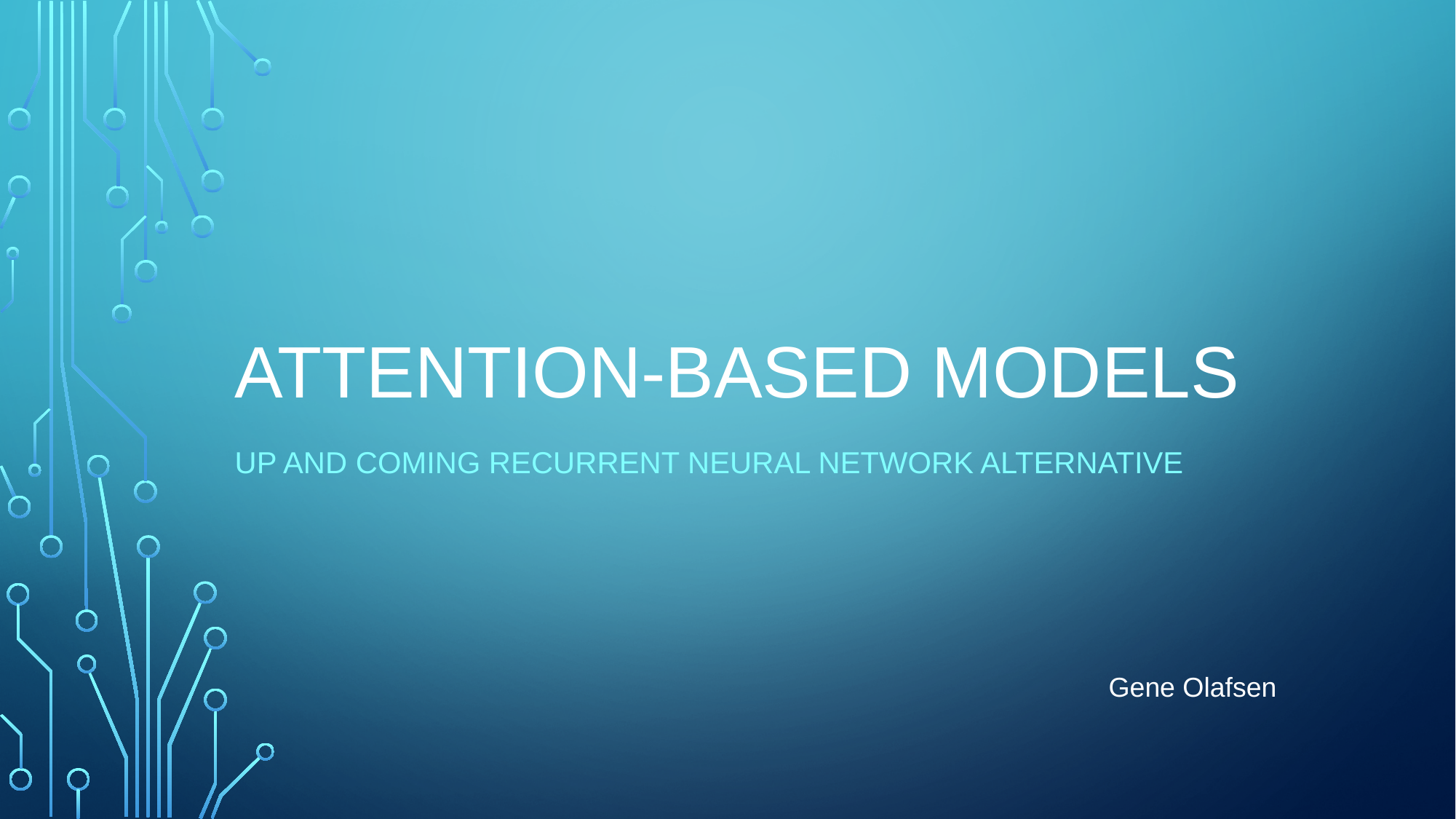

# Attention-based models
Up and coming Recurrent neural network alternative
Gene Olafsen